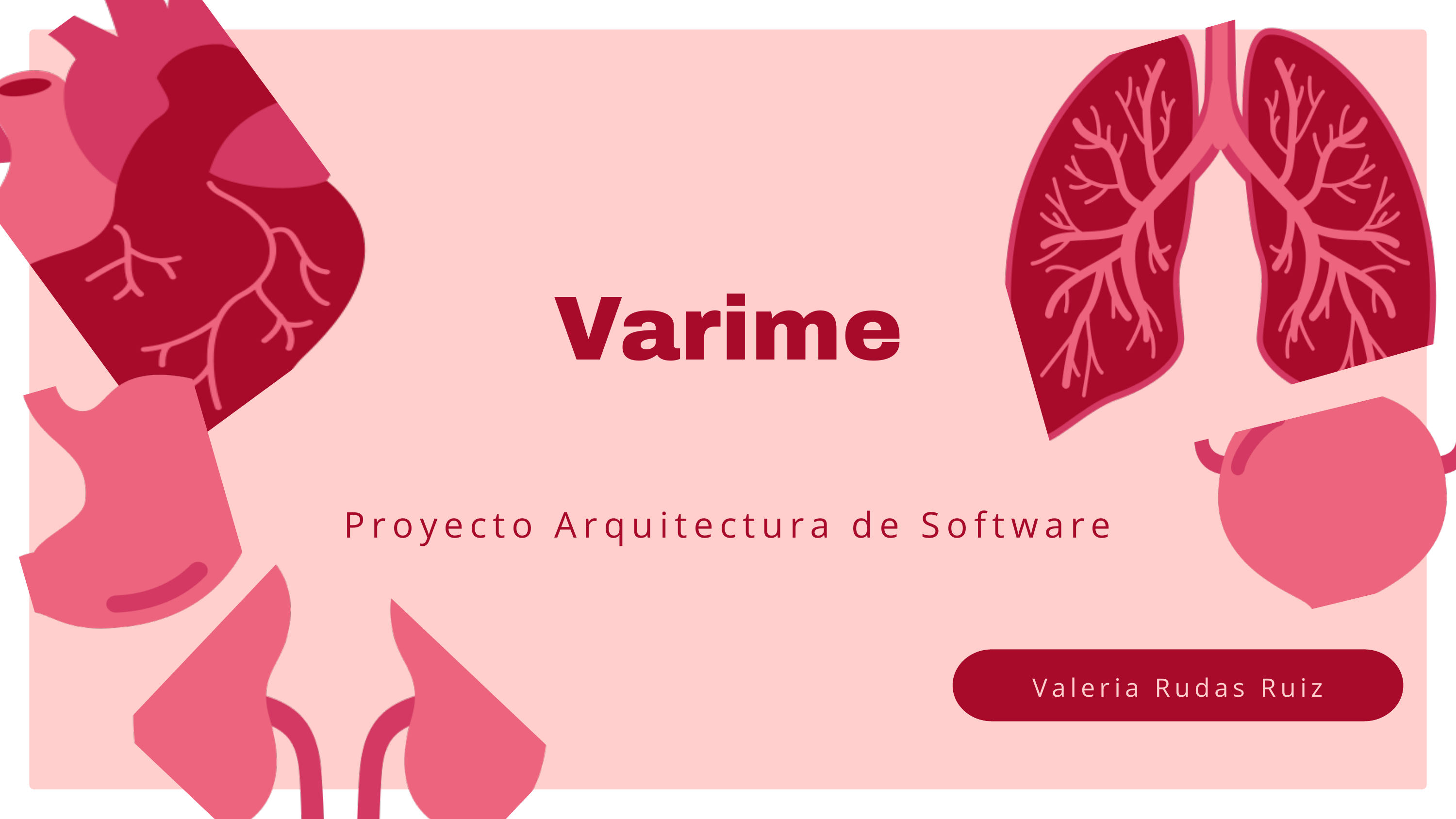

Varime

Proyecto Arquitectura de Software

Valeria Rudas Ruiz